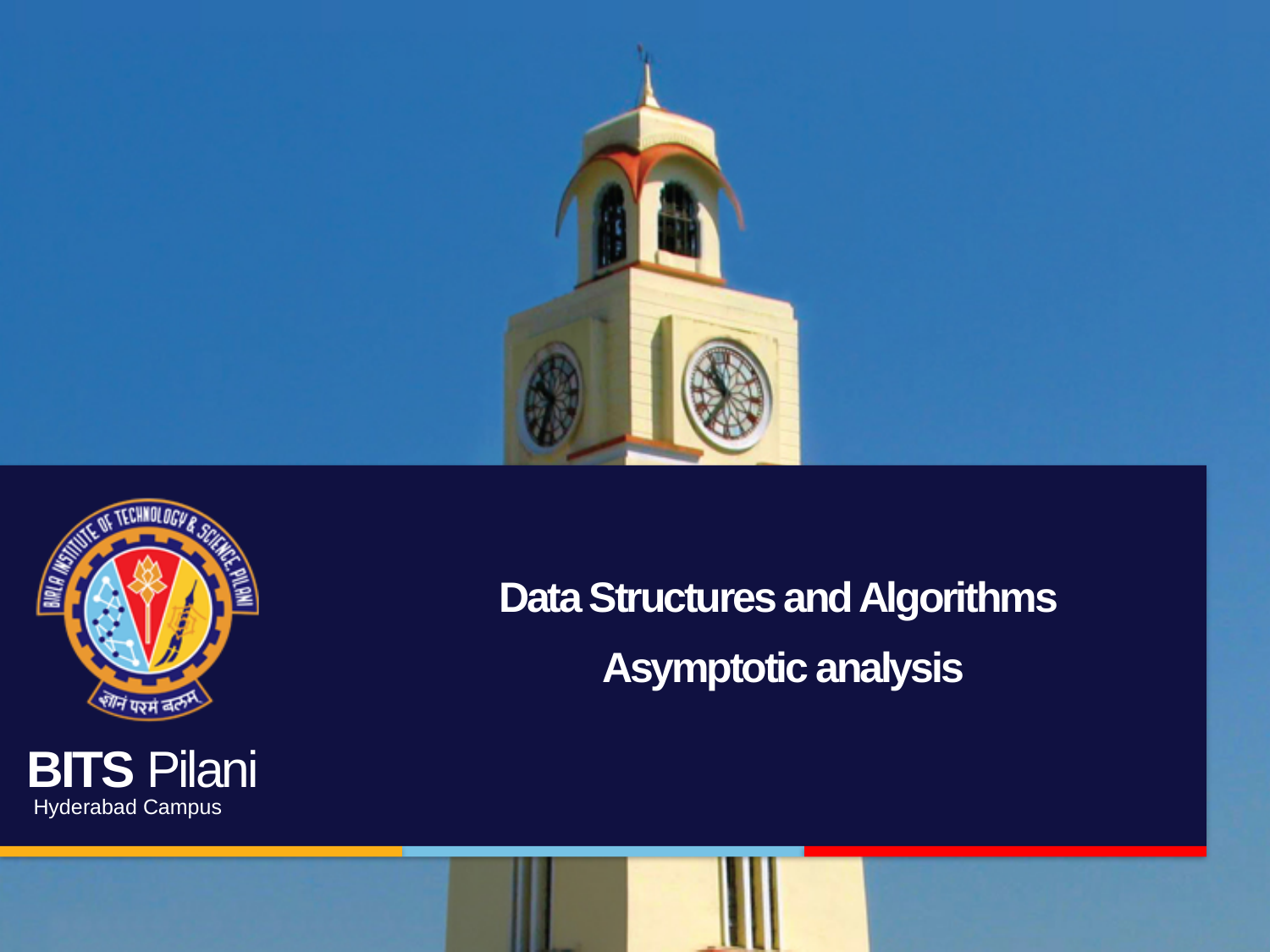

# Data Structures and Algorithms Asymptotic analysis